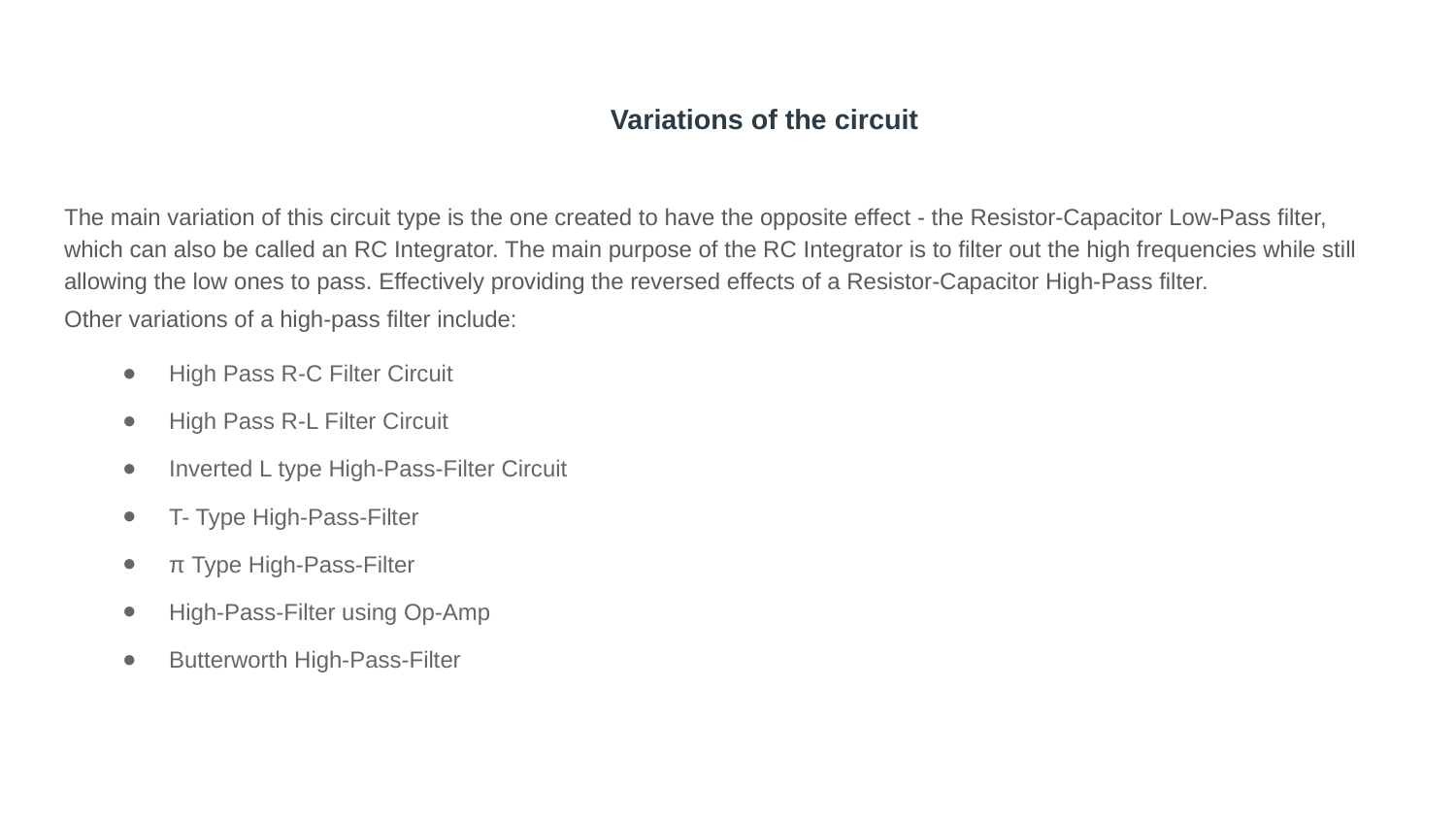

# Variations of the circuit

The main variation of this circuit type is the one created to have the opposite effect - the Resistor-Capacitor Low-Pass filter, which can also be called an RC Integrator. The main purpose of the RC Integrator is to filter out the high frequencies while still allowing the low ones to pass. Effectively providing the reversed effects of a Resistor-Capacitor High-Pass filter.
Other variations of a high-pass filter include:
High Pass R-C Filter Circuit
High Pass R-L Filter Circuit
Inverted L type High-Pass-Filter Circuit
T- Type High-Pass-Filter
π Type High-Pass-Filter
High-Pass-Filter using Op-Amp
Butterworth High-Pass-Filter